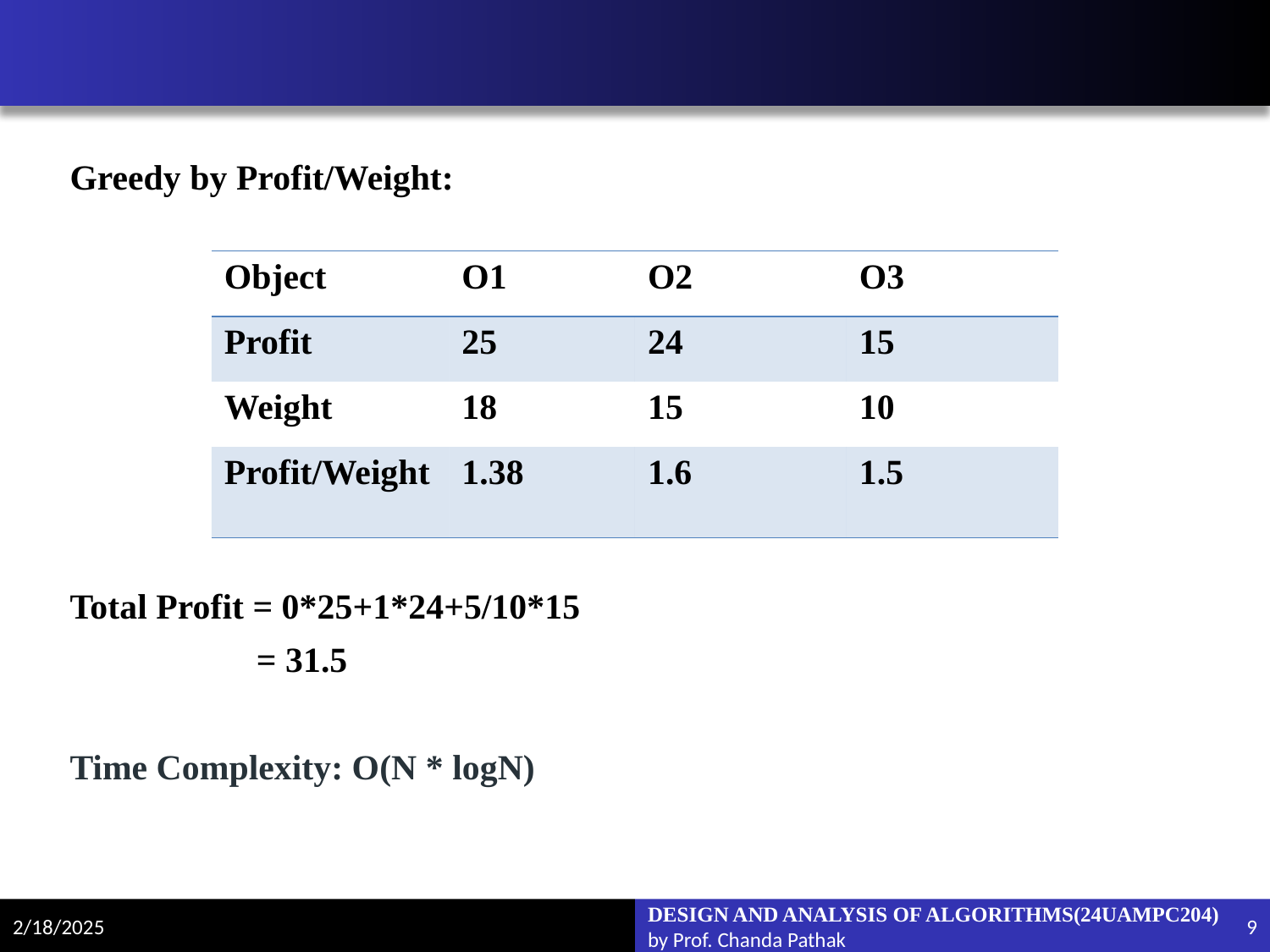

#
Greedy by Profit/Weight:

Total Profit = 0*25+1*24+5/10*15
                     = 31.5

Time Complexity: O(N * logN)
| Object | O1 | O2 | O3 |
| --- | --- | --- | --- |
| Profit | 25 | 24 | 15 |
| Weight | 18 | 15 | 10 |
| Profit/Weight | 1.38 | 1.6 | 1.5 |
2/18/2025
DESIGN AND ANALYSIS OF ALGORITHMS(24UAMPC204)
by Prof. Chanda Pathak
9